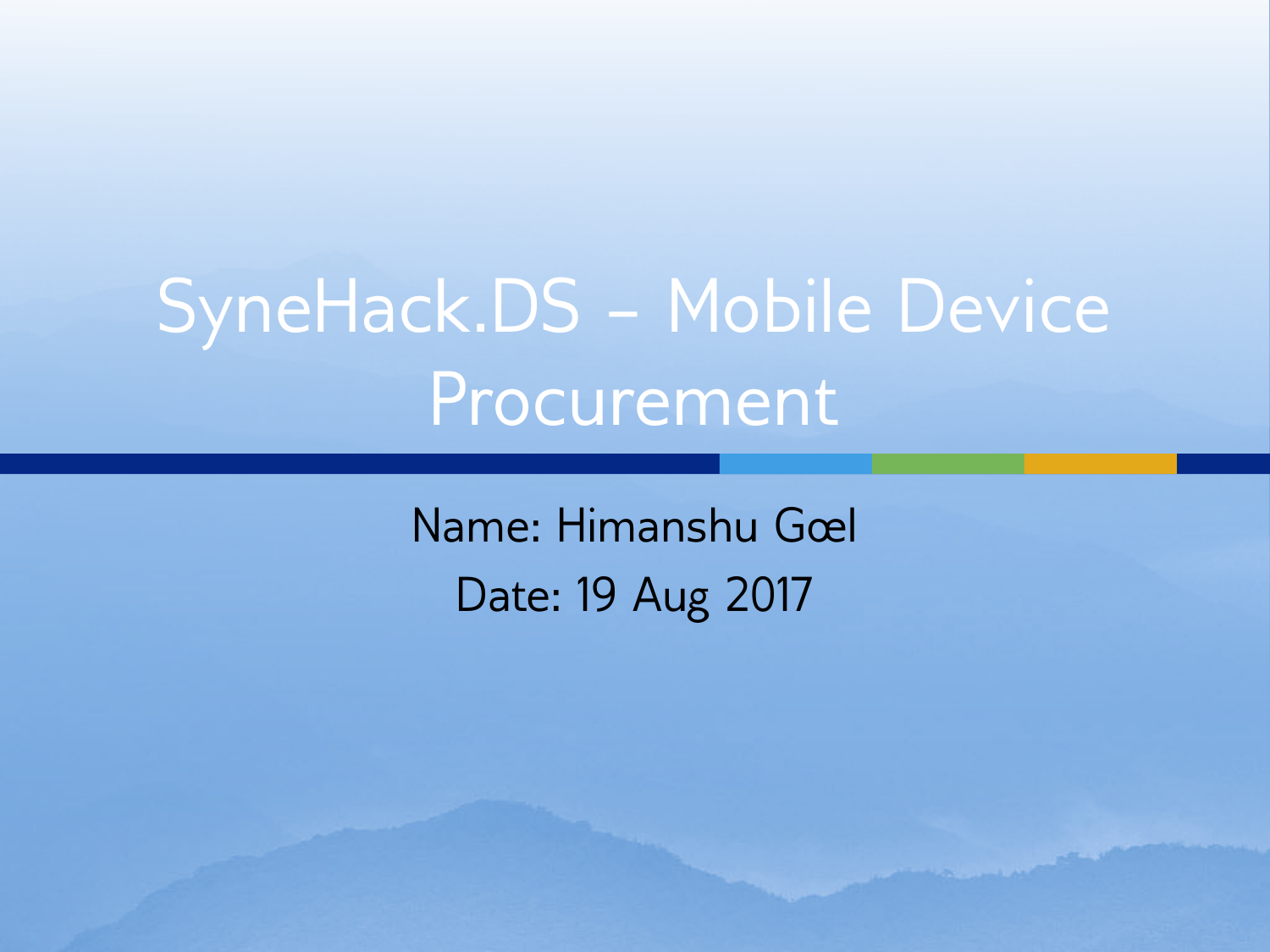

# SyneHack.DS – Mobile Device Procurement
Name: Himanshu Goel
Date: 19 Aug 2017